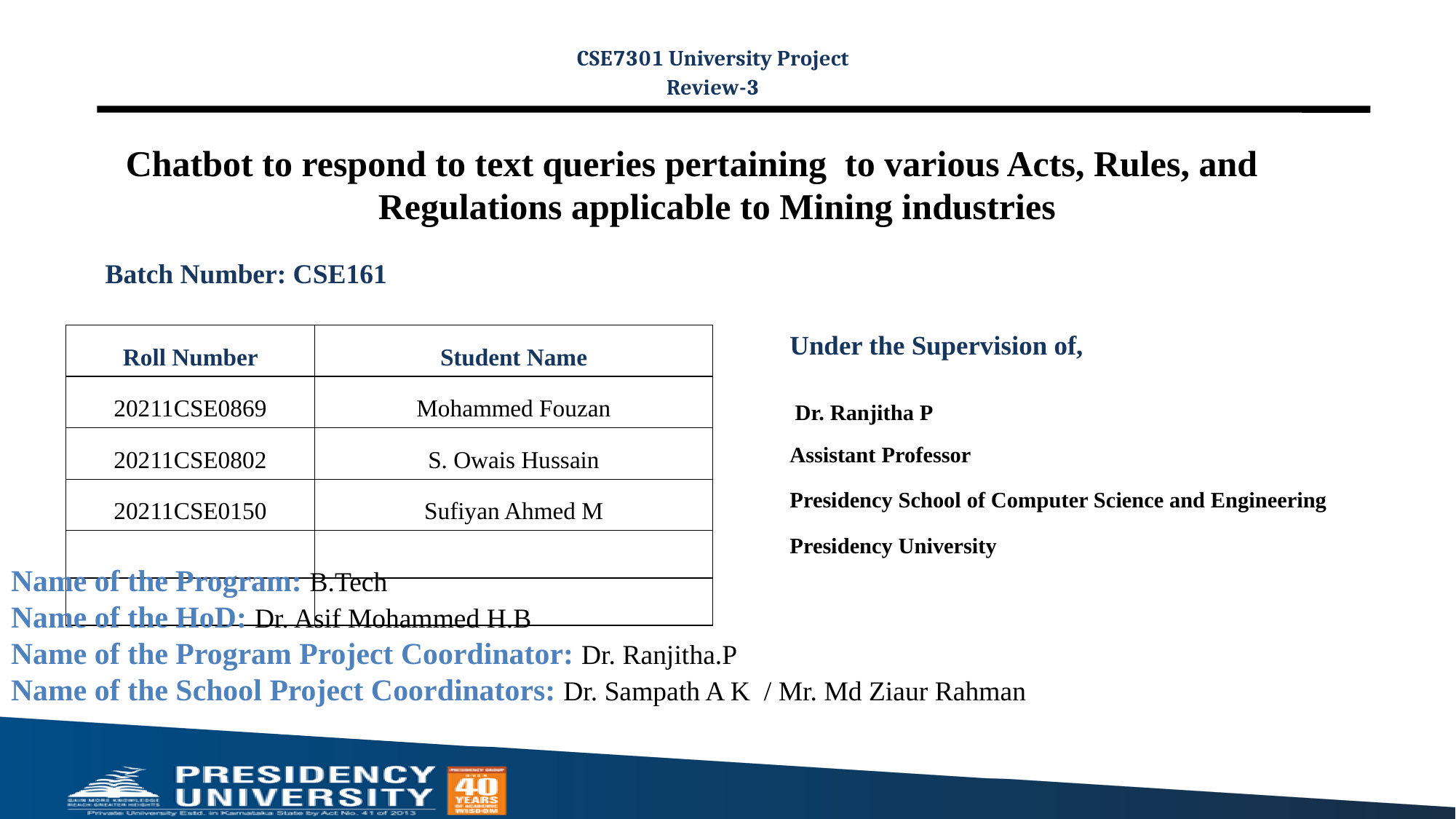

CSE7301 University Project
Review-3
# Chatbot to respond to text queries pertaining  to various Acts, Rules, and                          Regulations applicable to Mining industries
Batch Number: CSE161

| Roll Number | Student Name |
| --- | --- |
| 20211CSE0869 | Mohammed Fouzan |
| 20211CSE0802 | S. Owais Hussain |
| 20211CSE0150 | Sufiyan Ahmed M |
|  |  |
|  |  |
Under the Supervision of,

 Dr. Ranjitha P
Assistant Professor
Presidency School of Computer Science and Engineering
Presidency University

Name of the Program: B.Tech
Name of the HoD: Dr. Asif Mohammed H.B
Name of the Program Project Coordinator: Dr. Ranjitha.P
Name of the School Project Coordinators: Dr. Sampath A K  / Mr. Md Ziaur Rahman